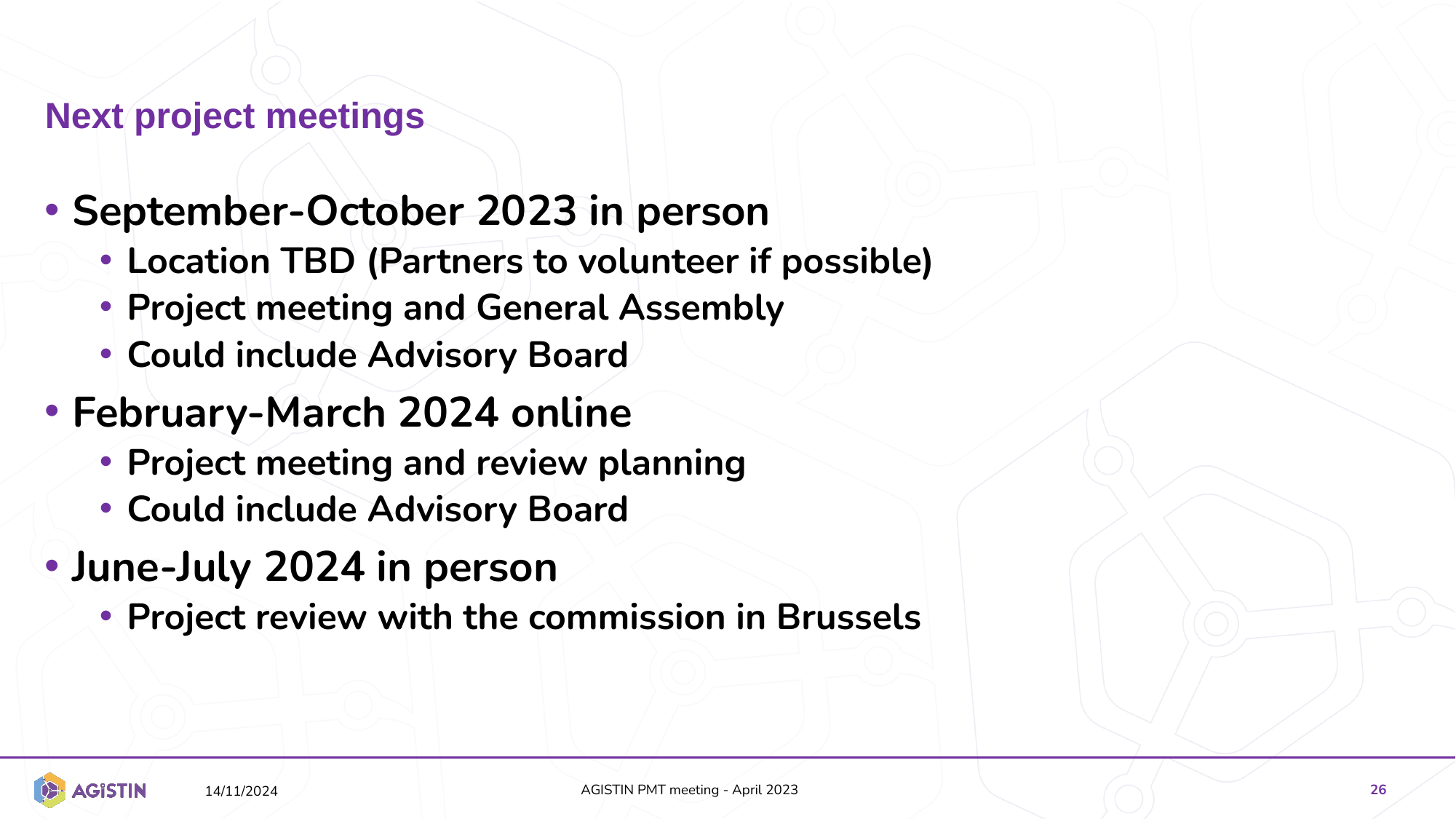

# Next project meetings
September-October 2023 in person
Location TBD (Partners to volunteer if possible)
Project meeting and General Assembly
Could include Advisory Board
February-March 2024 online
Project meeting and review planning
Could include Advisory Board
June-July 2024 in person
Project review with the commission in Brussels

14/11/2024
AGISTIN PMT meeting - April 2023
26